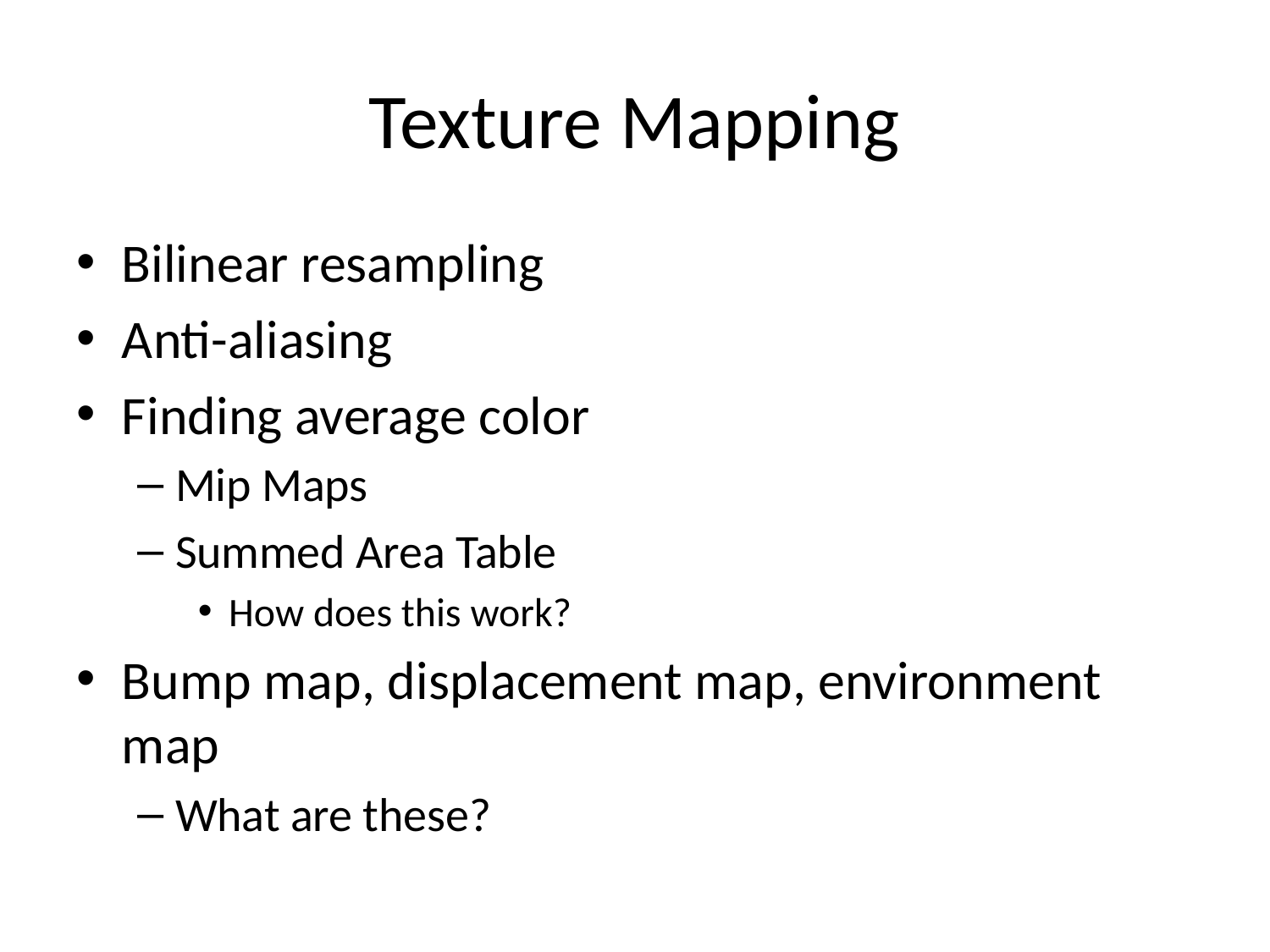

# Texture Mapping
Bilinear resampling
Anti-aliasing
Finding average color
Mip Maps
Summed Area Table
How does this work?
Bump map, displacement map, environment map
What are these?